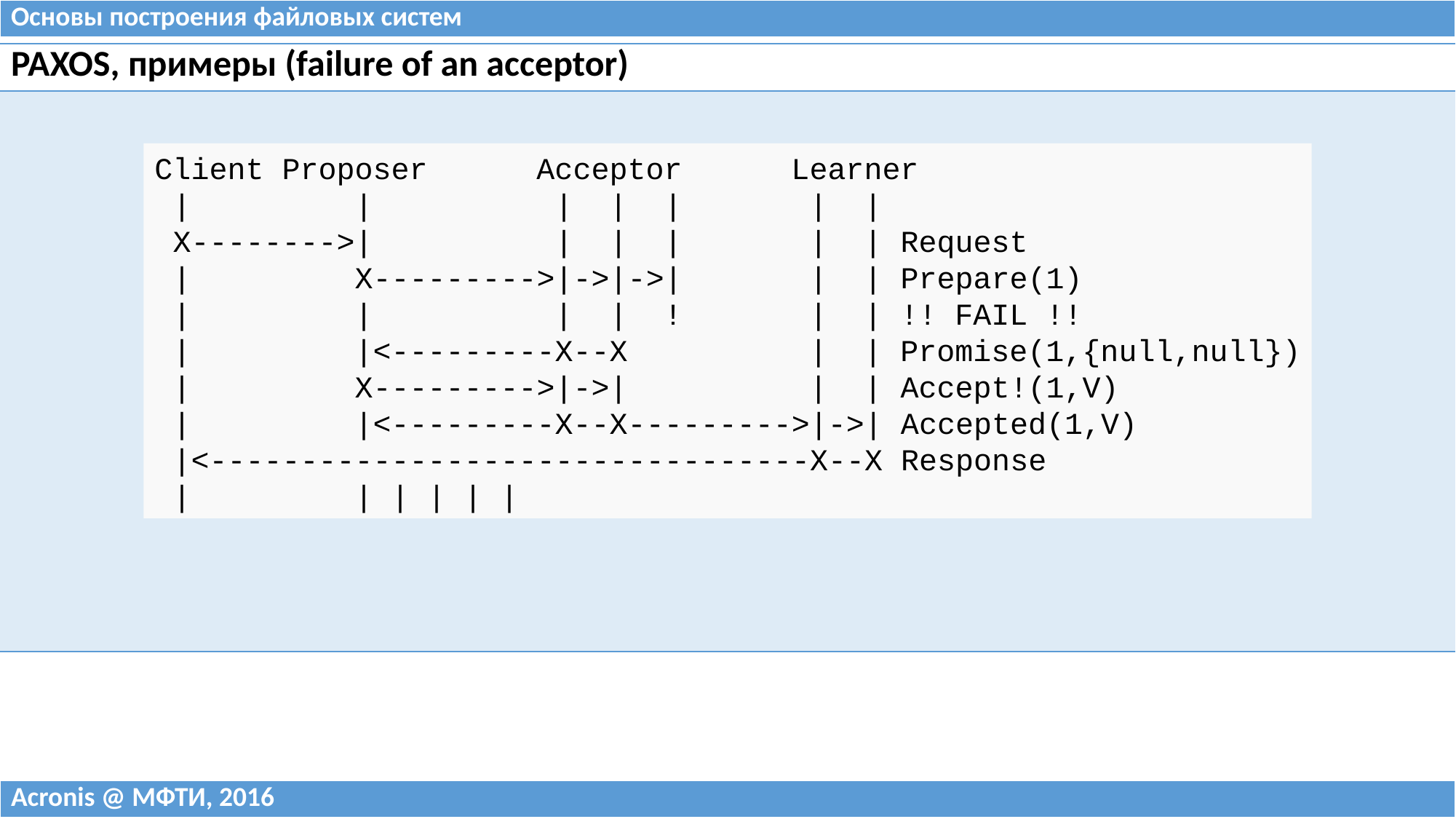

| Основы построения файловых систем |
| --- |
| PAXOS, примеры (failure of an acceptor) |
| --- |
|  |
Client Proposer      Acceptor      Learner
 |         |          |  |  |       |  |
 X-------->|          |  |  |       |  | Request
 |         X--------->|->|->|       |  | Prepare(1)
 |         |          |  |  !       |  | !! FAIL !!
 |         |<---------X--X          |  | Promise(1,{null,null})
 |         X--------->|->|          |  | Accept!(1,V)
 |         |<---------X--X--------->|->| Accepted(1,V)
 |<---------------------------------X--X Response
 |         | | | | |
| Acronis @ МФТИ, 2016 |
| --- |